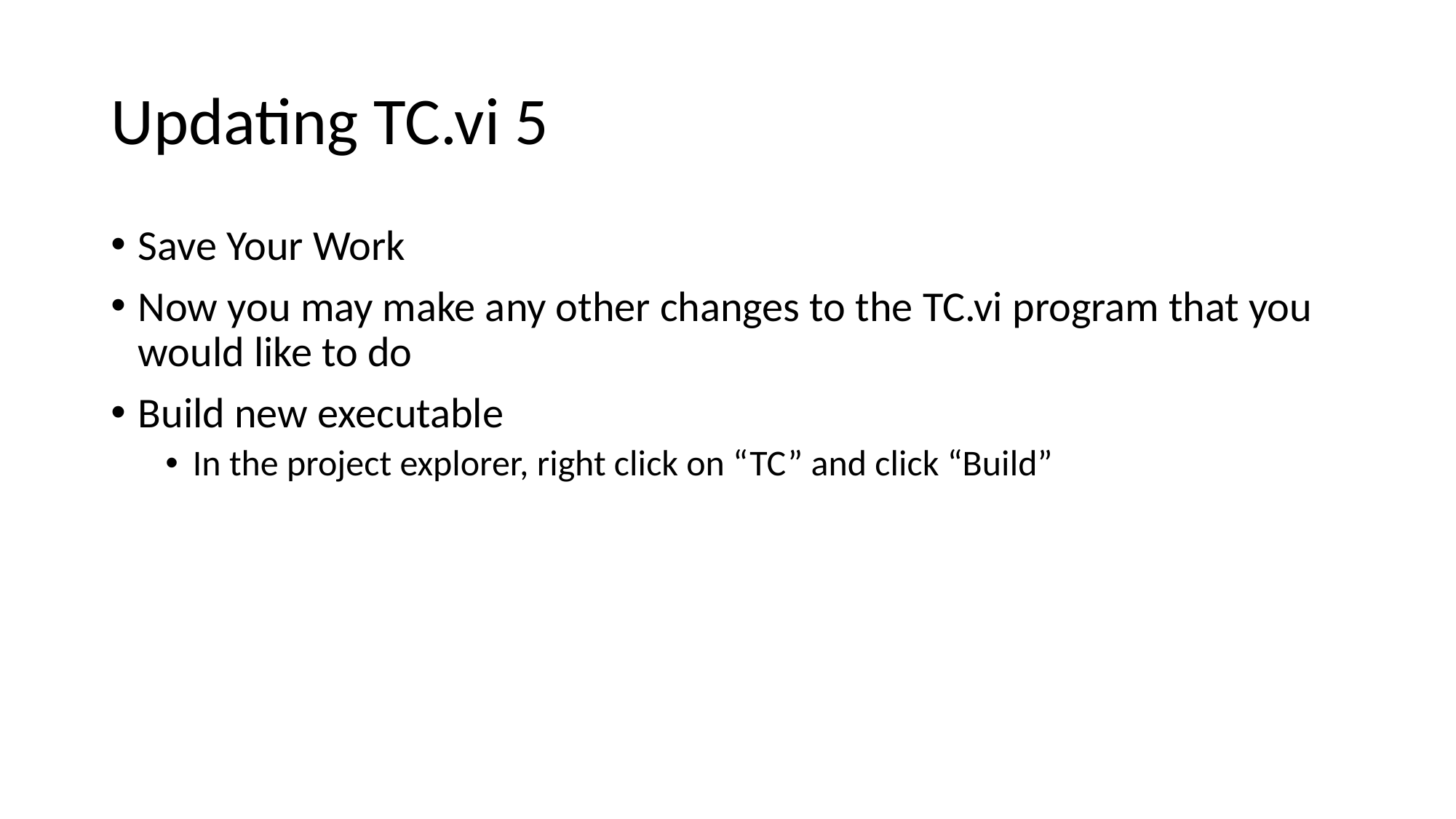

# Updating TC.vi 5
Save Your Work
Now you may make any other changes to the TC.vi program that you would like to do
Build new executable
In the project explorer, right click on “TC” and click “Build”